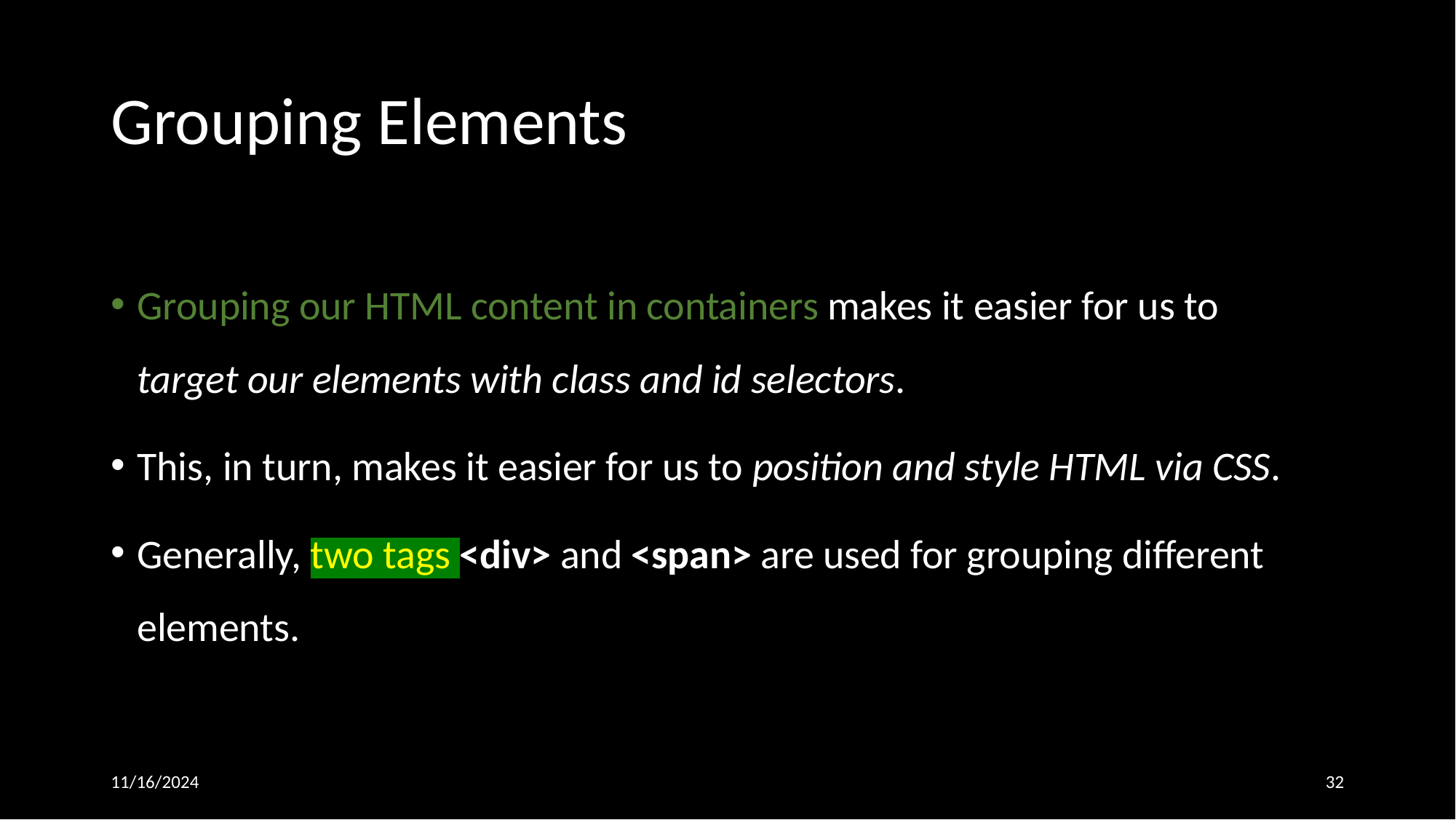

# Grouping Elements
Grouping our HTML content in containers makes it easier for us to target our elements with class and id selectors.
This, in turn, makes it easier for us to position and style HTML via CSS.
Generally, two tags <div> and <span> are used for grouping different elements.
11/16/2024
32